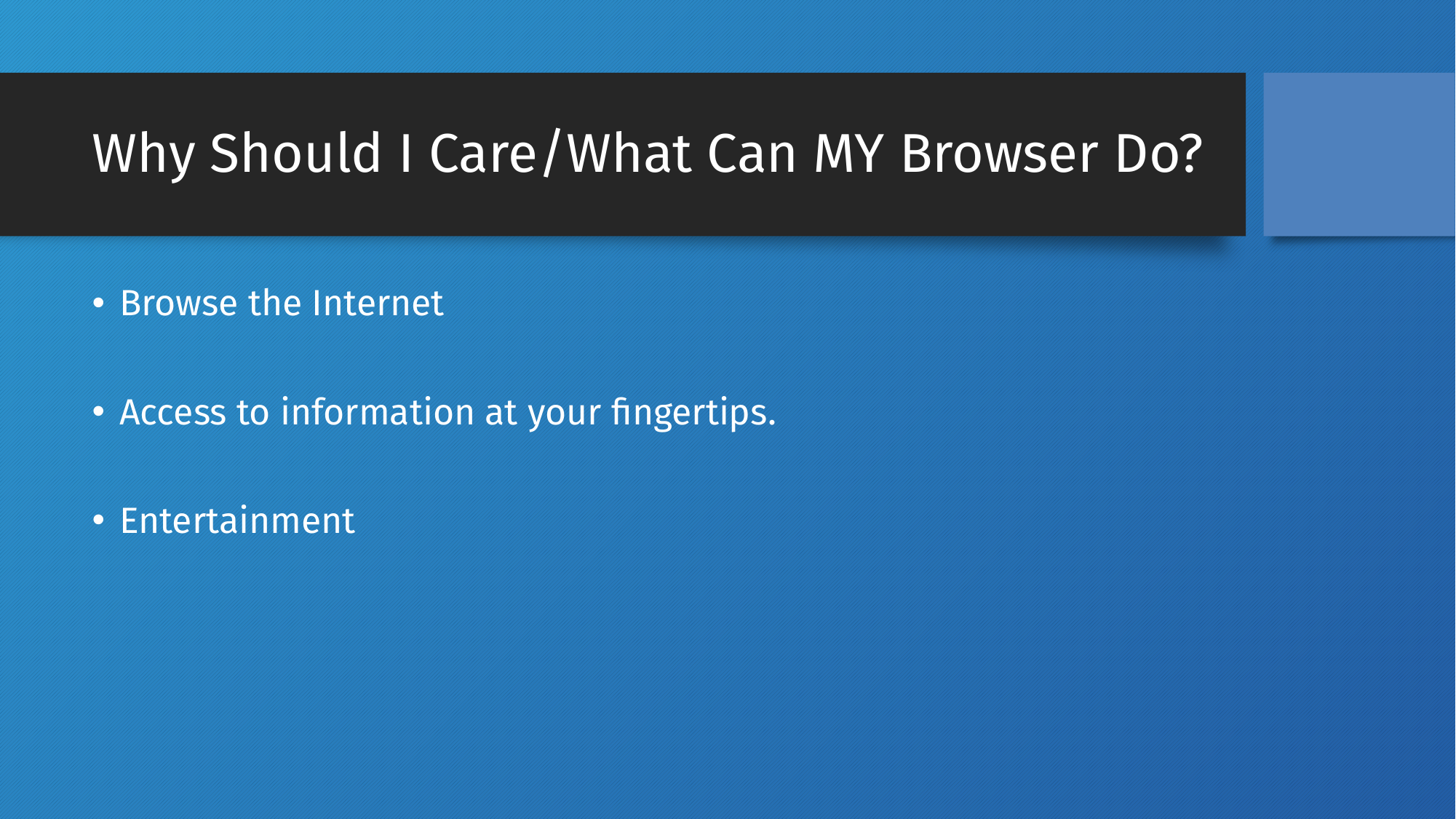

# Why Should I Care/What Can MY Browser Do?
Browse the Internet

Access to information at your fingertips.

Entertainment